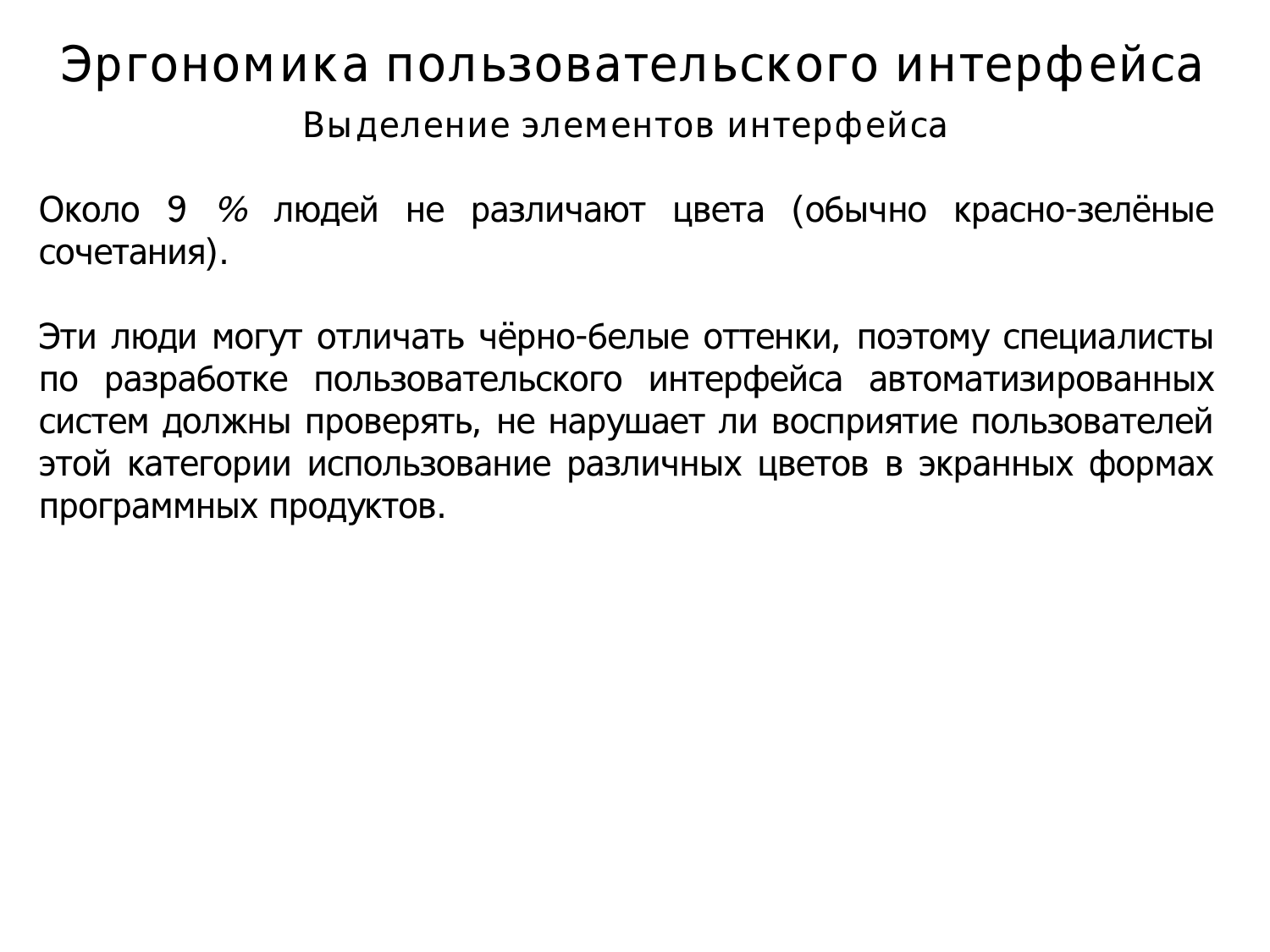

Эргономика пользовательского интерфейса
Выделение элементов интерфейса

Около 9 % людей не различают цвета (обычно красно-зелёные сочетания).

Эти люди могут отличать чёрно-белые оттенки, поэтому специа­листы по разработке пользовательского интерфейса автоматизи­рованных систем должны проверять, не нарушает ли восприятие пользователей этой категории использование различных цветов в экранных формах программных продуктов.